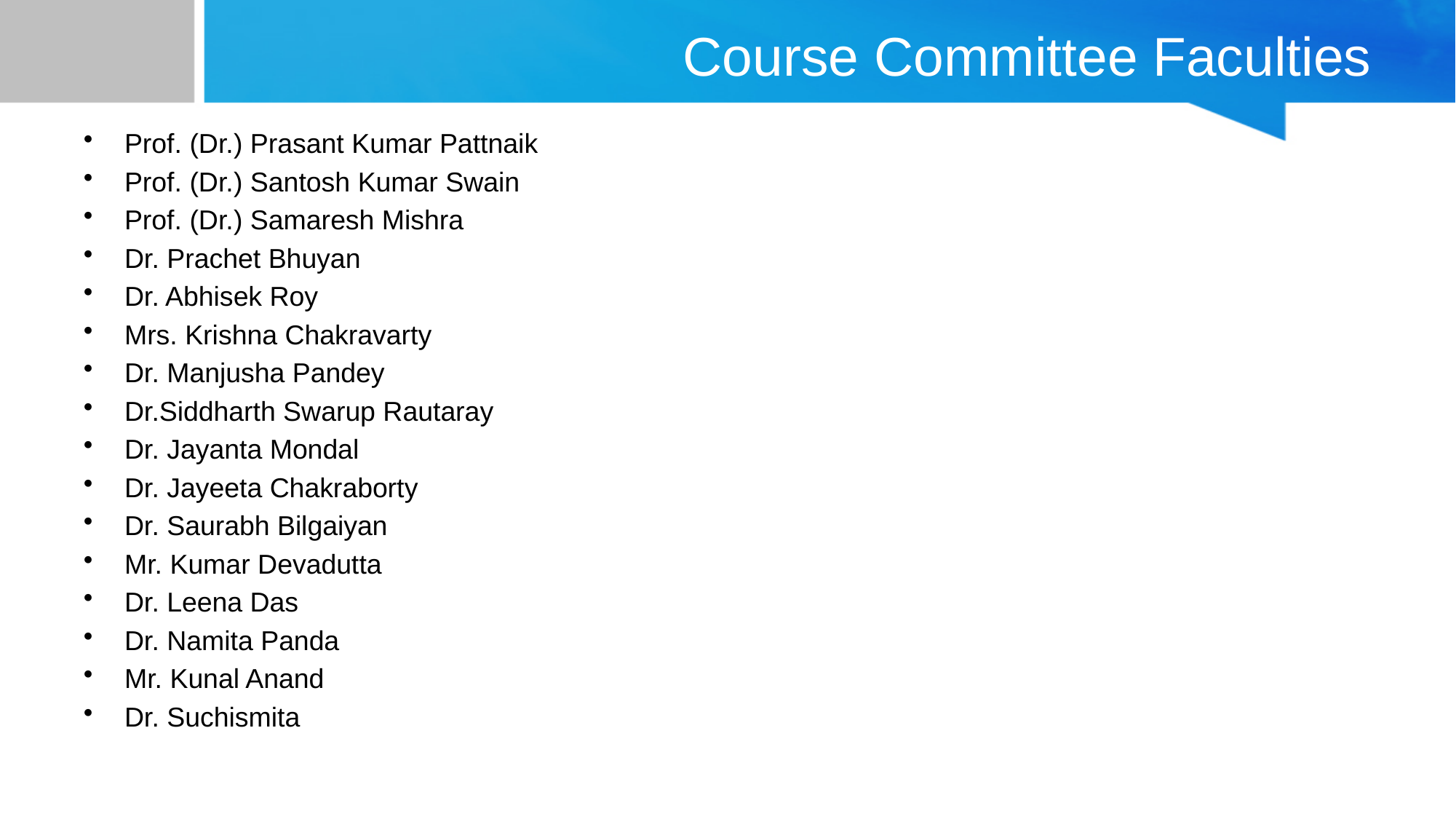

# Course Committee Faculties
Prof. (Dr.) Prasant Kumar Pattnaik
Prof. (Dr.) Santosh Kumar Swain
Prof. (Dr.) Samaresh Mishra
Dr. Prachet Bhuyan
Dr. Abhisek Roy
Mrs. Krishna Chakravarty
Dr. Manjusha Pandey
Dr.Siddharth Swarup Rautaray
Dr. Jayanta Mondal
Dr. Jayeeta Chakraborty
Dr. Saurabh Bilgaiyan
Mr. Kumar Devadutta
Dr. Leena Das
Dr. Namita Panda
Mr. Kunal Anand
Dr. Suchismita